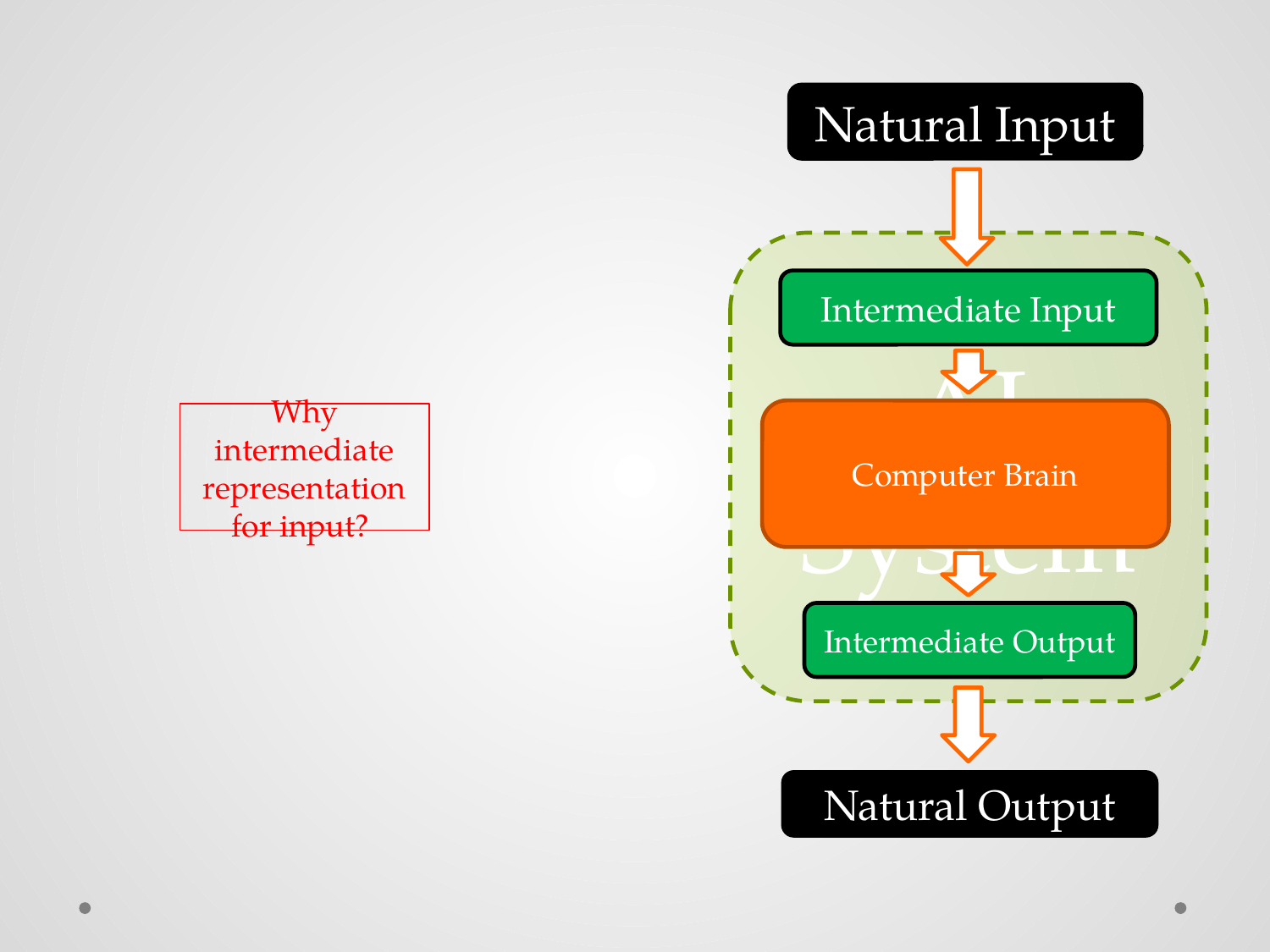

#
Natural Input

AI System
Intermediate Input

Computer Brain
Why intermediate representation for input?

Intermediate Output

Natural Output